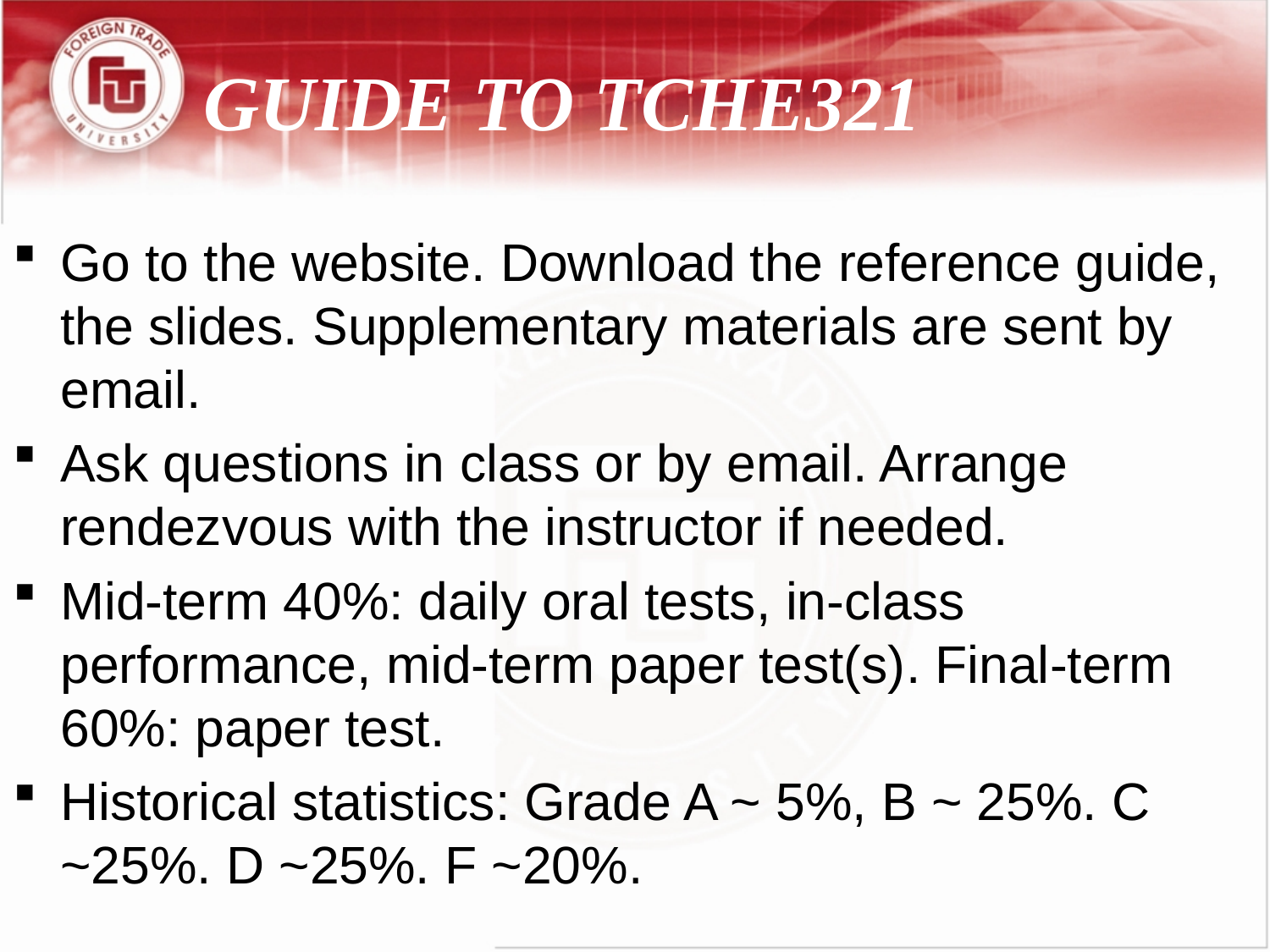

# GUIDE TO TCHE321
Go to the website. Download the reference guide, the slides. Supplementary materials are sent by email.
Ask questions in class or by email. Arrange rendezvous with the instructor if needed.
Mid-term 40%: daily oral tests, in-class performance, mid-term paper test(s). Final-term 60%: paper test.
Historical statistics: Grade A ~ 5%, B ~ 25%. C ~25%. D ~25%. F ~20%.